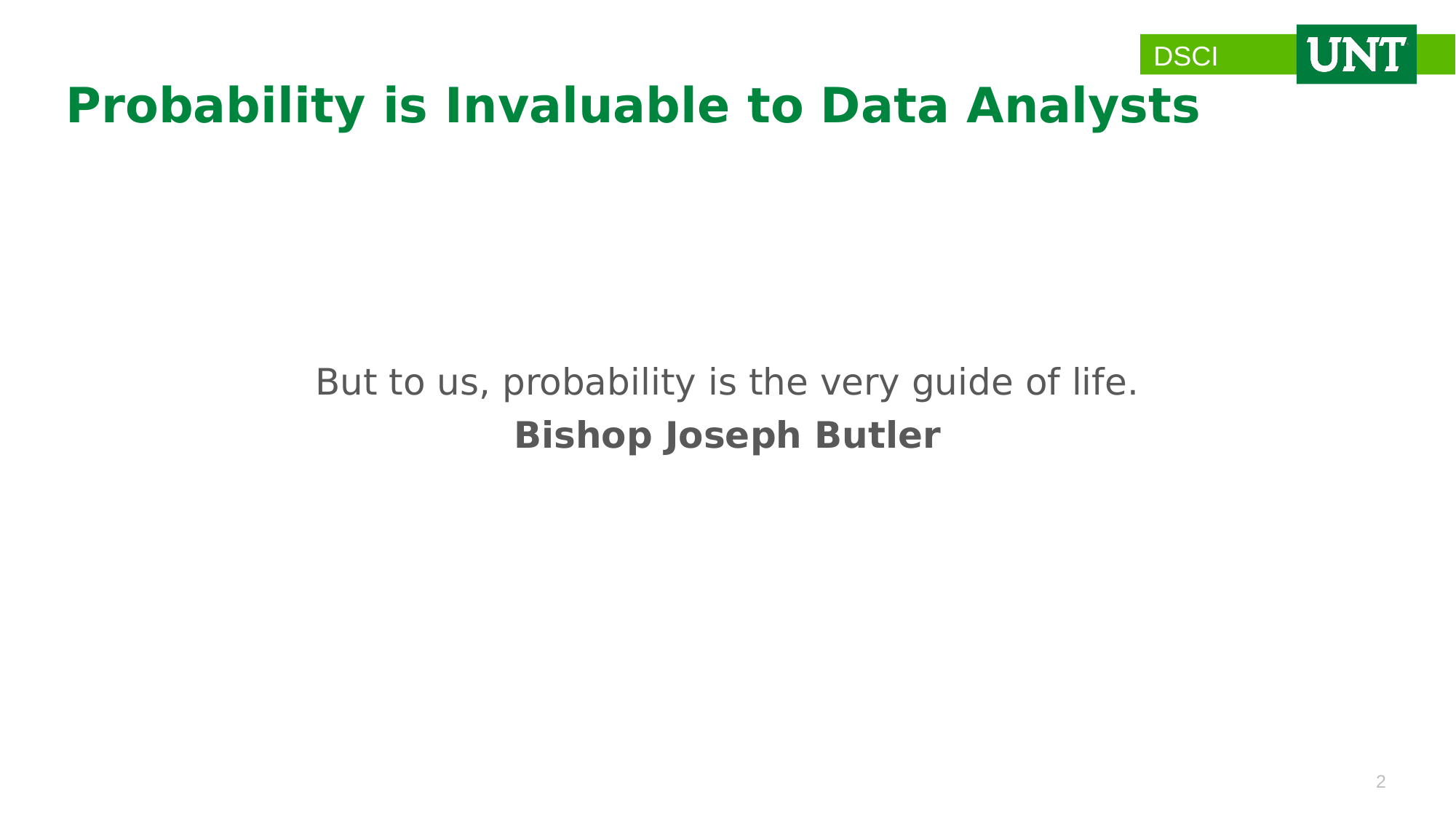

# Probability is Invaluable to Data Analysts
But to us, probability is the very guide of life.
Bishop Joseph Butler
2